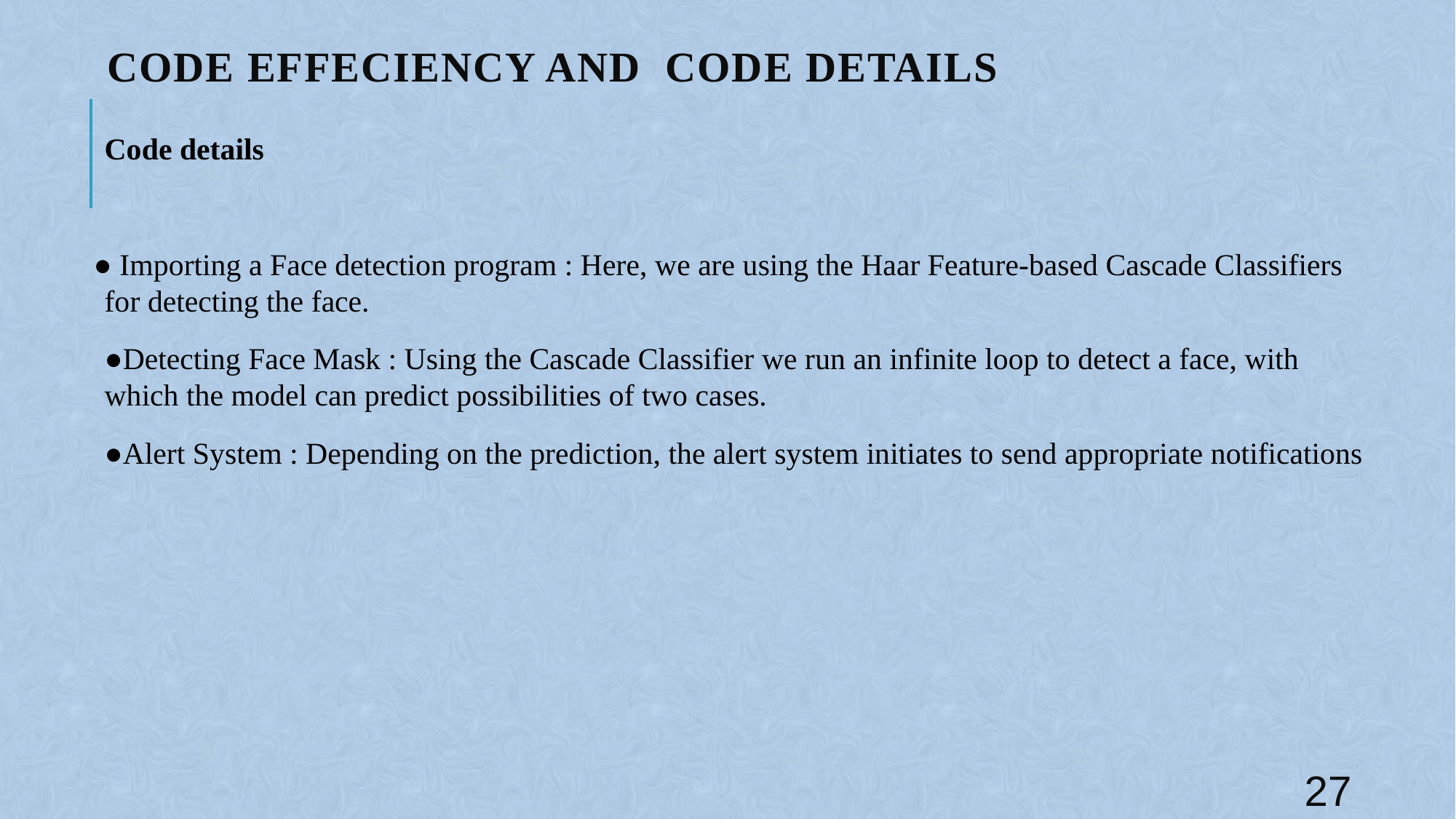

# code effeciency and  CODE DETAILS
Code details

● Importing a Face detection program : Here, we are using the Haar Feature-based Cascade Classifiers for detecting the face.
●Detecting Face Mask : Using the Cascade Classifier we run an infinite loop to detect a face, with which the model can predict possibilities of two cases.
●Alert System : Depending on the prediction, the alert system initiates to send appropriate notifications
27